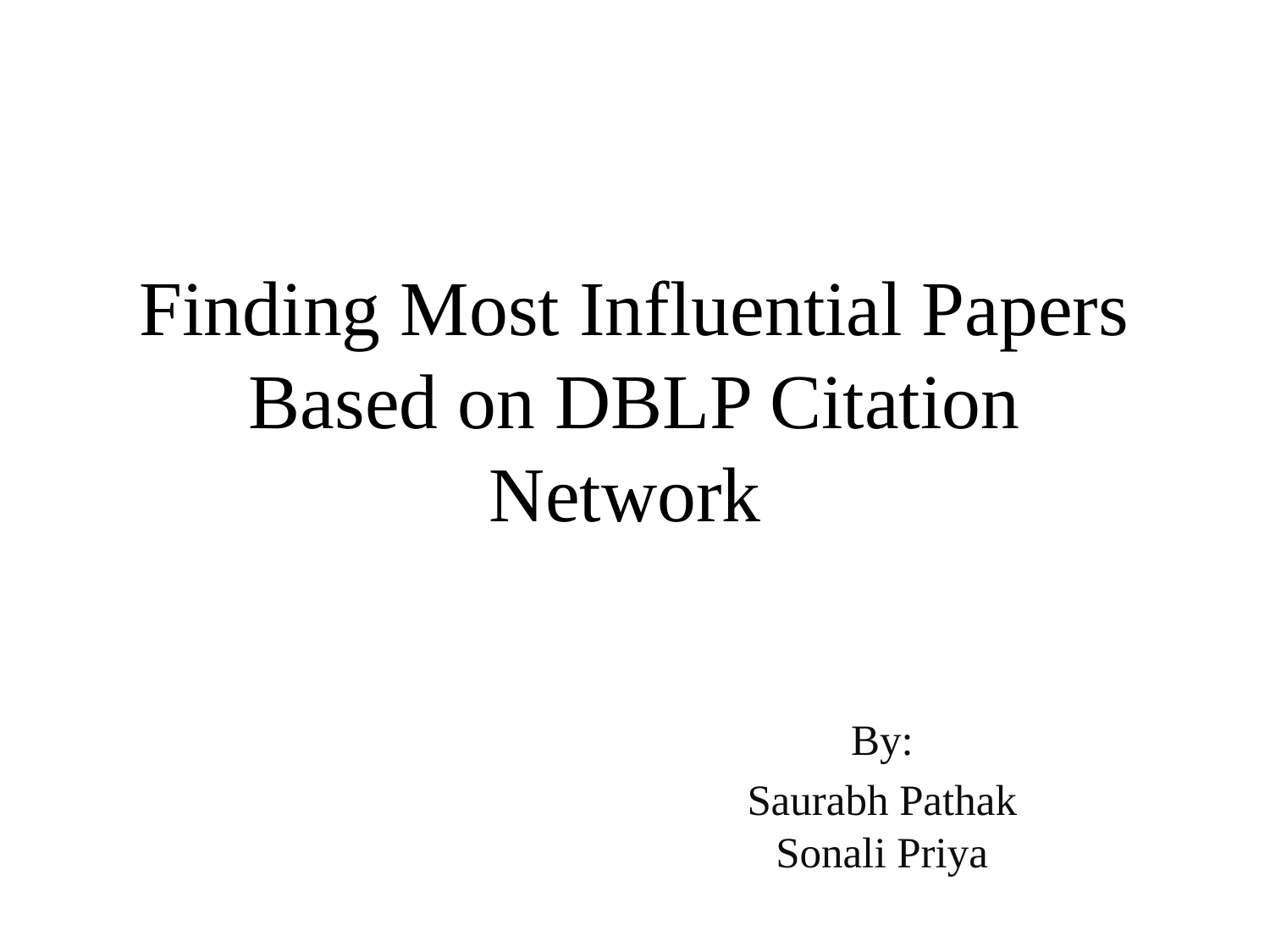

# Finding Most Influential Papers Based on DBLP Citation Network
By:
Saurabh Pathak
Sonali Priya